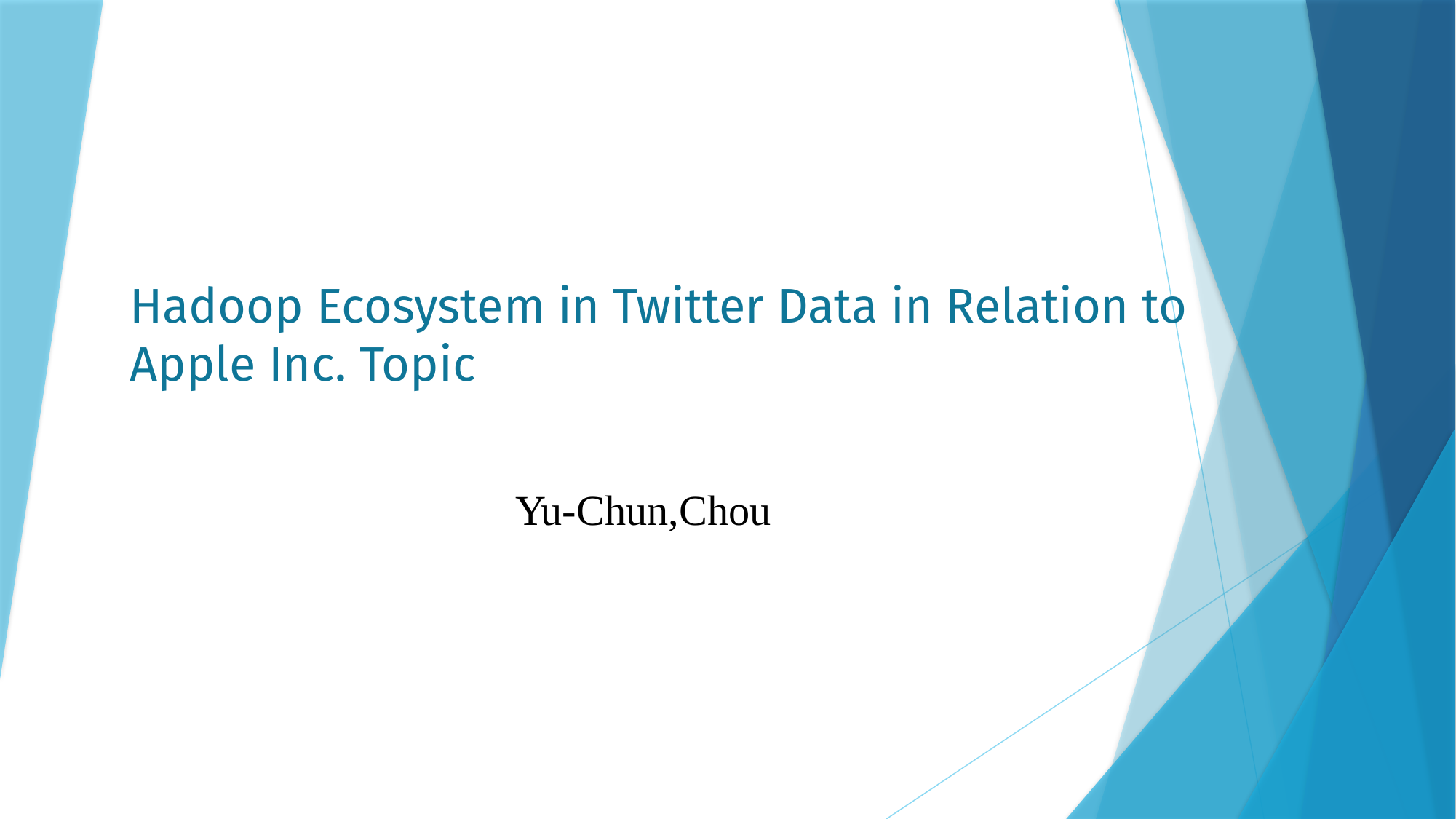

# Hadoop Ecosystem in Twitter Data in Relation to Apple Inc. Topic
Yu-Chun,Chou